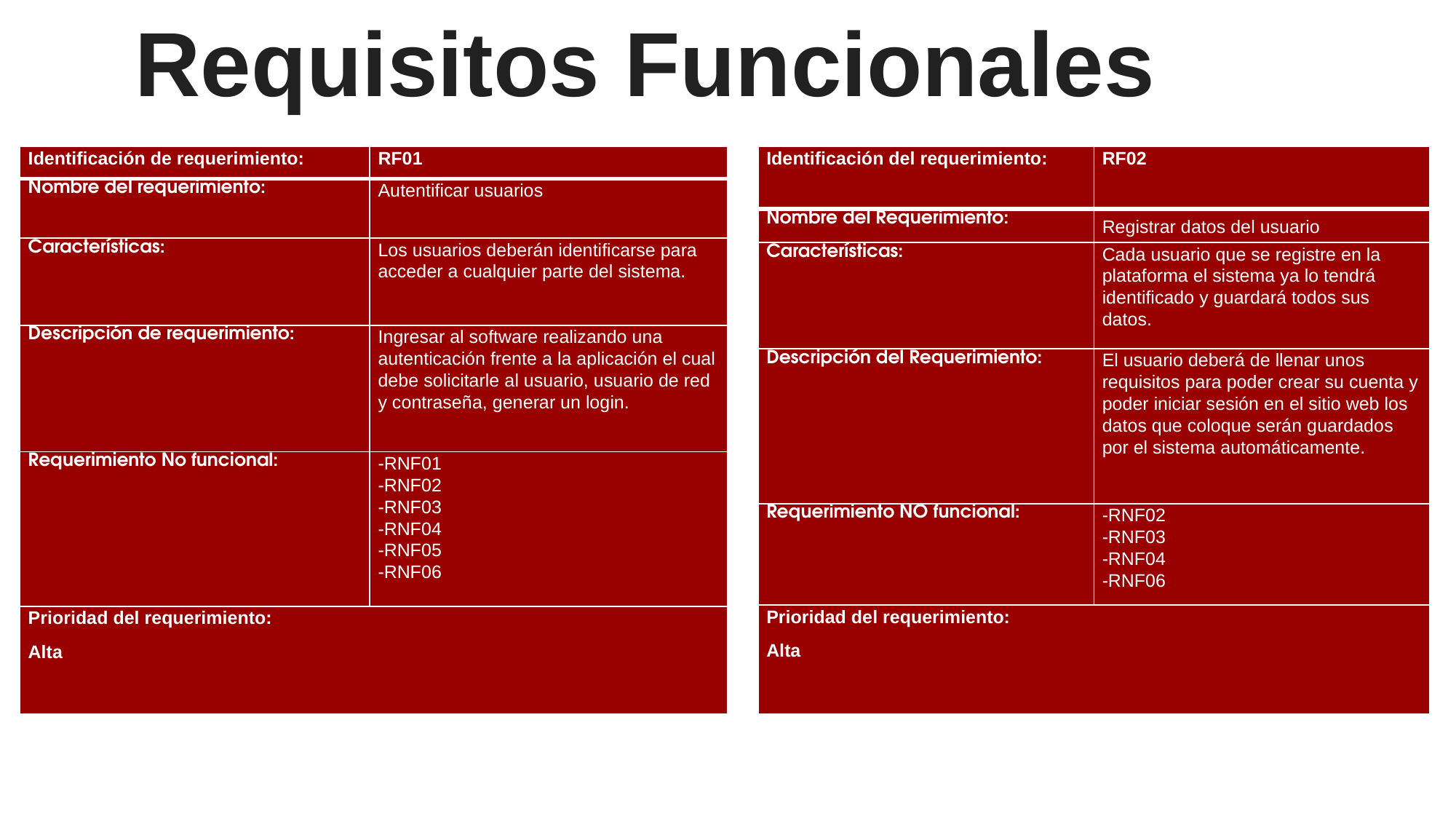

# Requisitos Funcionales
| Identificación del requerimiento: | RF02 |
| --- | --- |
| Nombre del Requerimiento: | Registrar datos del usuario |
| Características: | Cada usuario que se registre en la plataforma el sistema ya lo tendrá identificado y guardará todos sus datos. |
| Descripción del Requerimiento: | El usuario deberá de llenar unos requisitos para poder crear su cuenta y poder iniciar sesión en el sitio web los datos que coloque serán guardados por el sistema automáticamente. |
| Requerimiento NO funcional: | -RNF02 -RNF03 -RNF04 -RNF06 |
| Prioridad del requerimiento: Alta |  |
| Identificación de requerimiento: | RF01 |
| --- | --- |
| Nombre del requerimiento: | Autentificar usuarios |
| Características: | Los usuarios deberán identificarse para acceder a cualquier parte del sistema. |
| Descripción de requerimiento: | Ingresar al software realizando una autenticación frente a la aplicación el cual debe solicitarle al usuario, usuario de red y contraseña, generar un login. |
| Requerimiento No funcional: | -RNF01 -RNF02 -RNF03 -RNF04 -RNF05 -RNF06 |
| Prioridad del requerimiento: Alta |  |